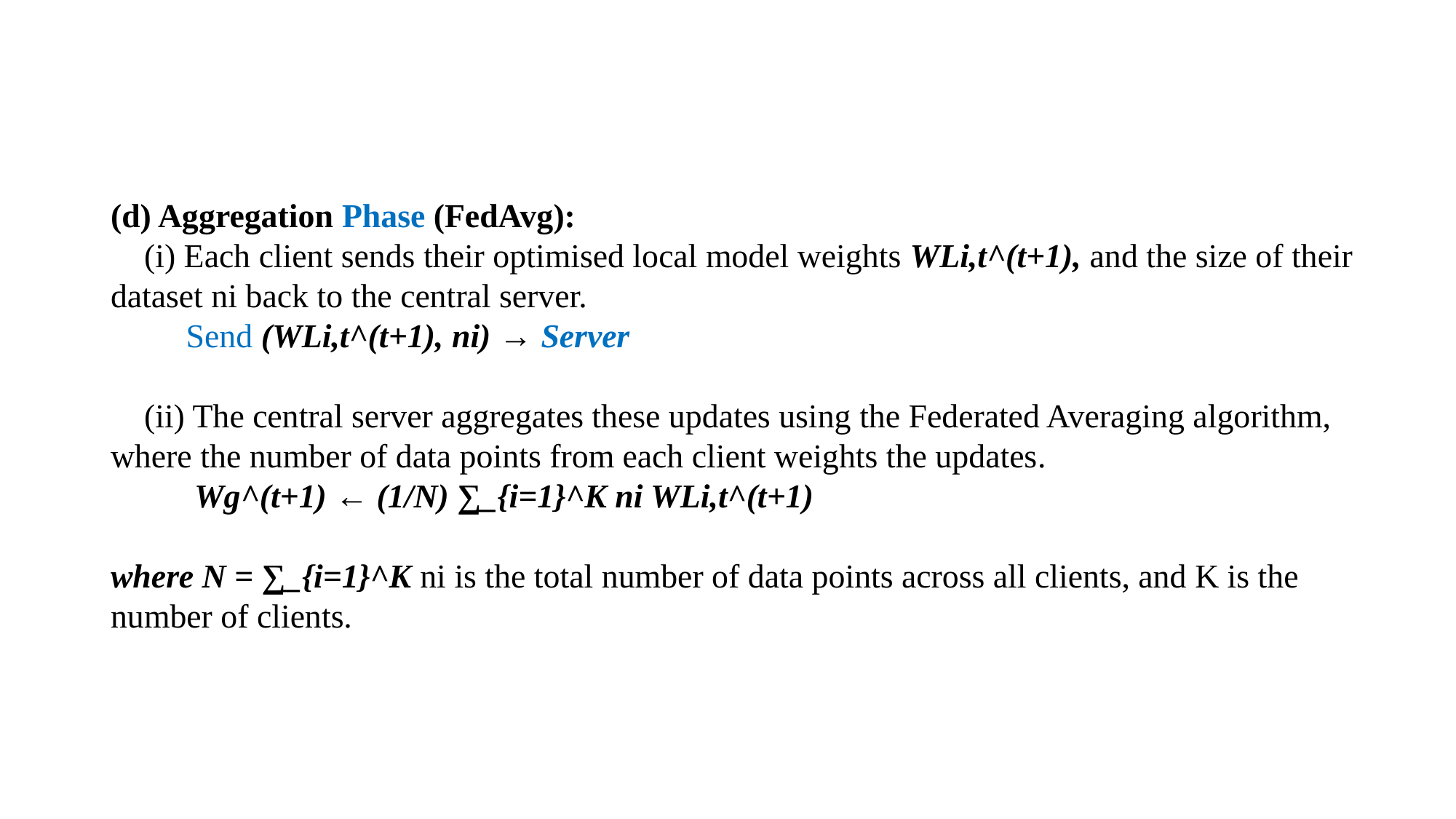

(d) Aggregation Phase (FedAvg):
    (i) Each client sends their optimised local model weights WLi,t^(t+1), and the size of their dataset ni back to the central server.
         Send (WLi,t^(t+1), ni) → Server

    (ii) The central server aggregates these updates using the Federated Averaging algorithm, where the number of data points from each client weights the updates.
          Wg^(t+1) ← (1/N) ∑_{i=1}^K ni WLi,t^(t+1)

where N = ∑_{i=1}^K ni is the total number of data points across all clients, and K is the number of clients.